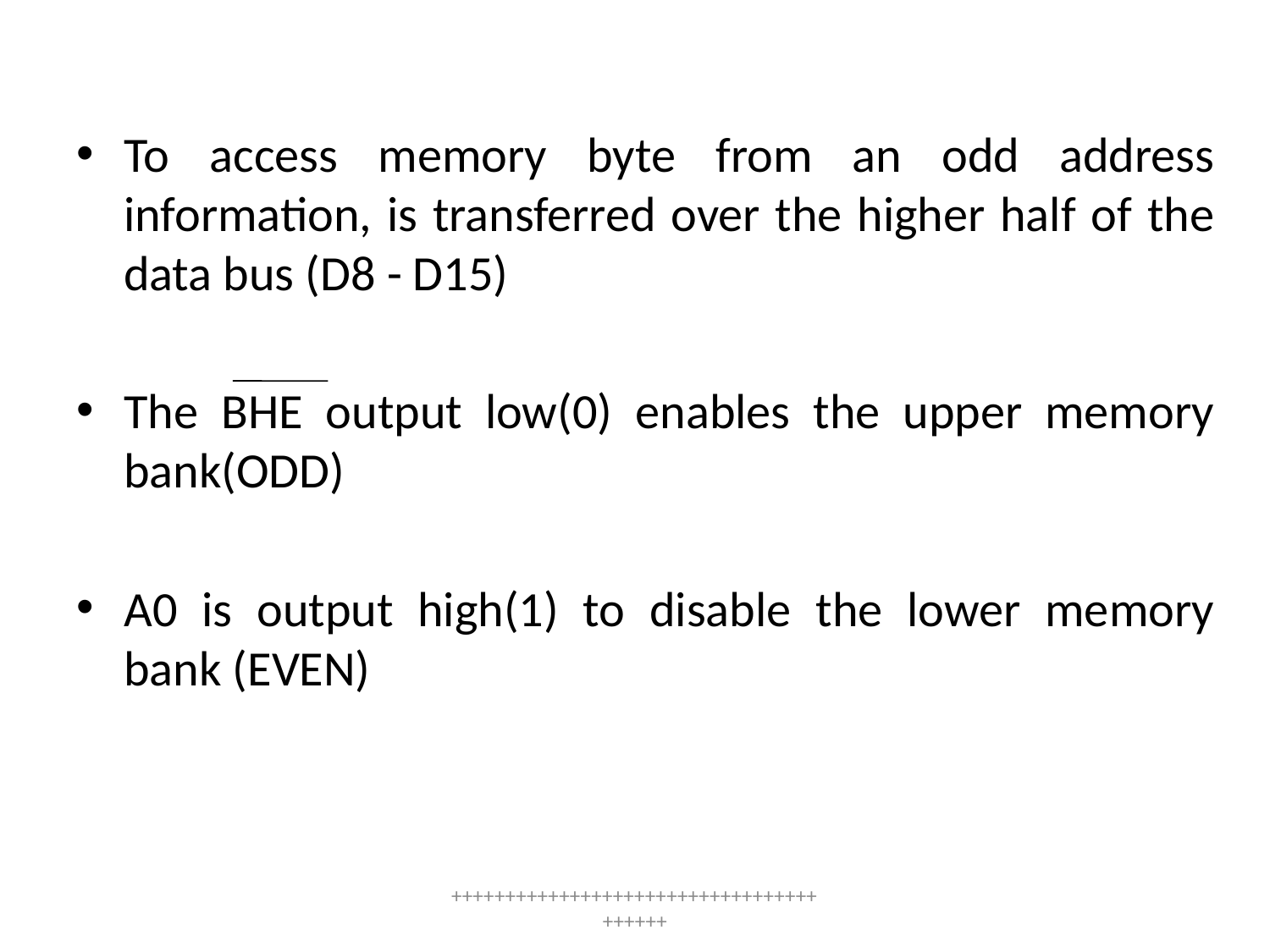

To access memory byte from an odd address information, is transferred over the higher half of the data bus (D8 - D15)

The BHE output low(0) enables the upper memory bank(ODD)

A0 is output high(1) to disable the lower memory bank (EVEN)

++++++++++++++++++++++++++++++++++++++++